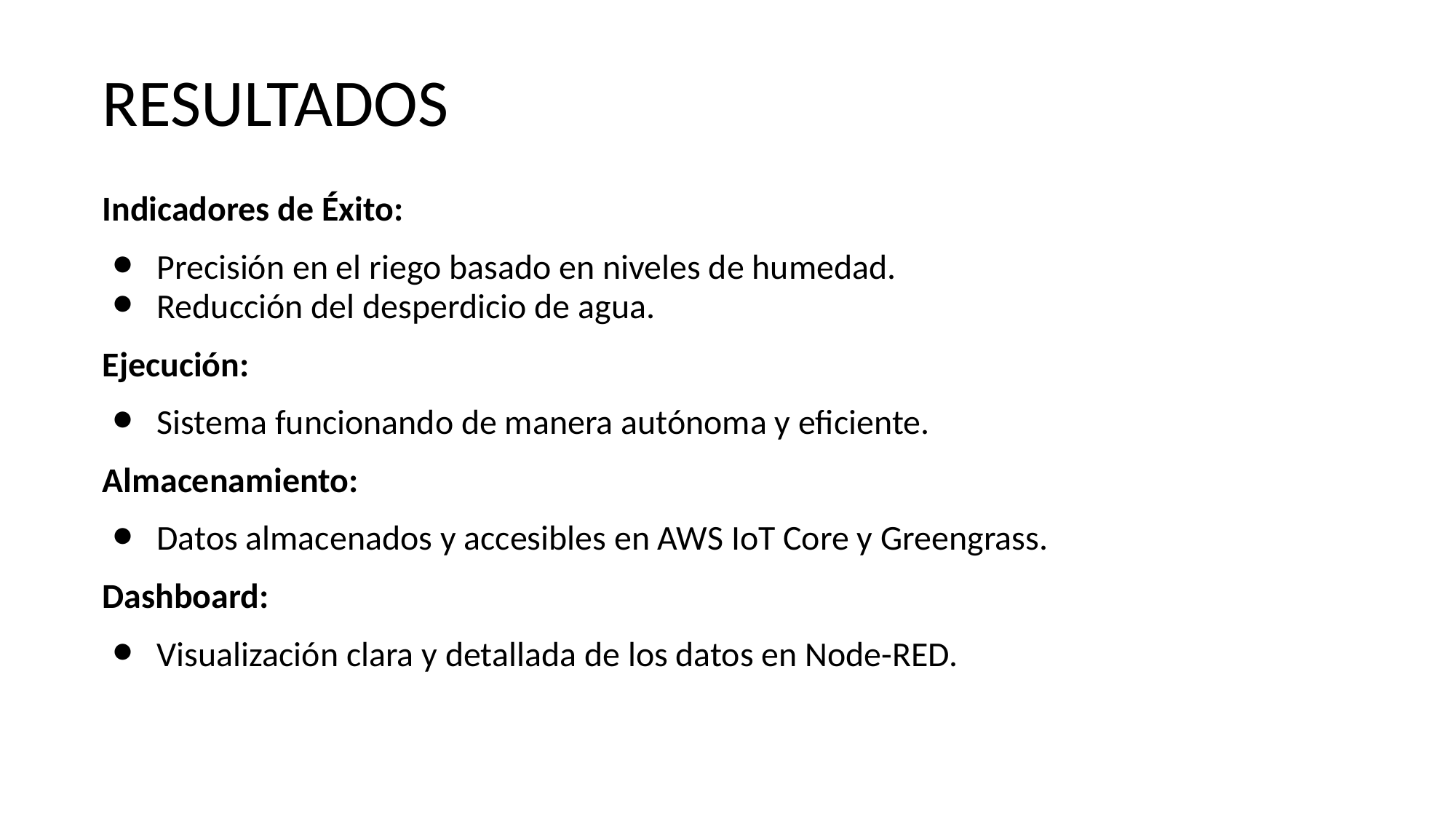

# RESULTADOS
Indicadores de Éxito:
Precisión en el riego basado en niveles de humedad.
Reducción del desperdicio de agua.
Ejecución:
Sistema funcionando de manera autónoma y eficiente.
Almacenamiento:
Datos almacenados y accesibles en AWS IoT Core y Greengrass.
Dashboard:
Visualización clara y detallada de los datos en Node-RED.